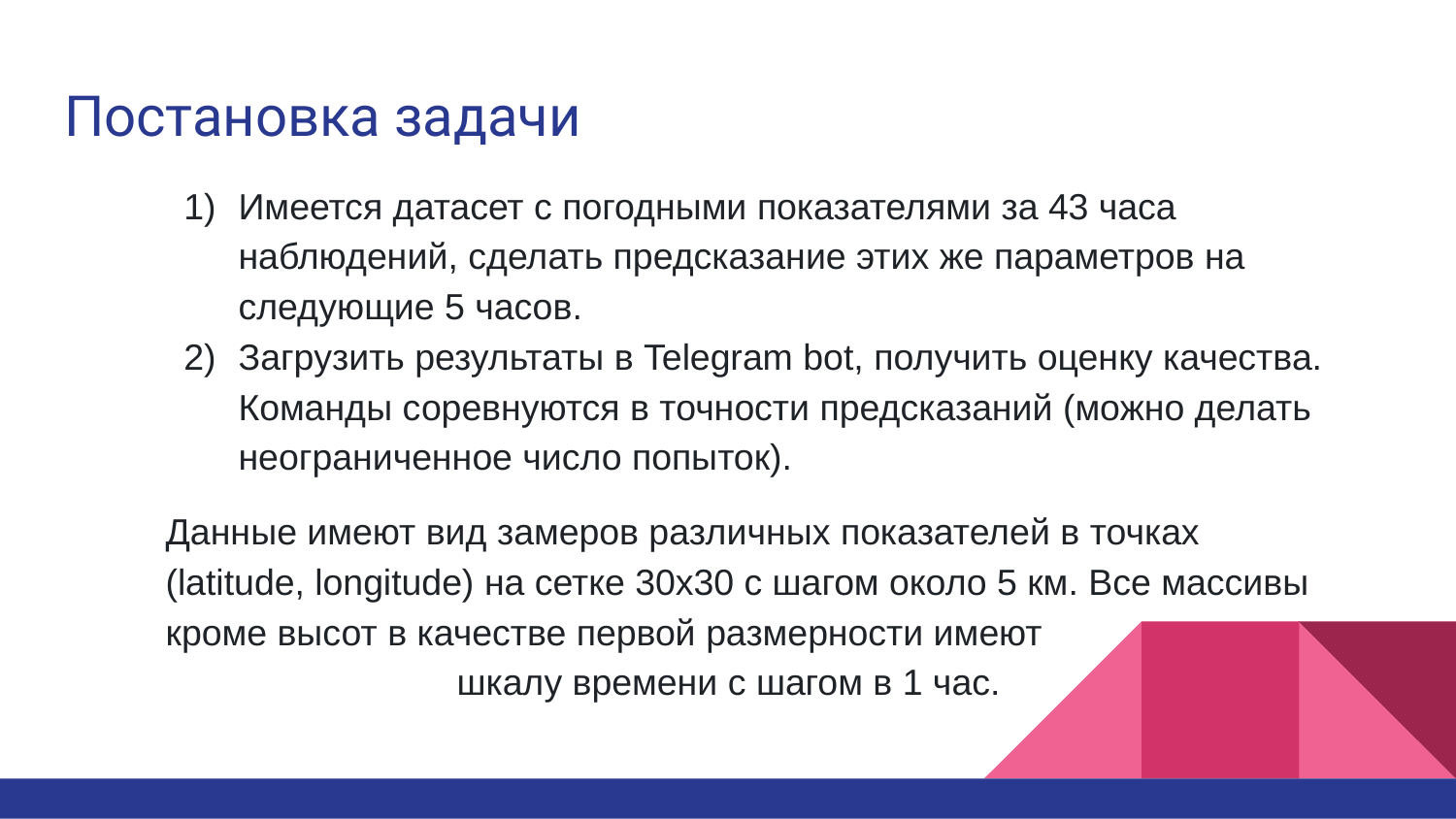

# Постановка задачи
Имеется датасет с погодными показателями за 43 часа наблюдений, сделать предсказание этих же параметров на следующие 5 часов.
Загрузить результаты в Telegram bot, получить оценку качества. Команды соревнуются в точности предсказаний (можно делать неограниченное число попыток).
Данные имеют вид замеров различных показателей в точках (latitude, longitude) на сетке 30x30 с шагом около 5 км. Все массивы кроме высот в качестве первой размерности имеют 			шкалу времени с шагом в 1 час.